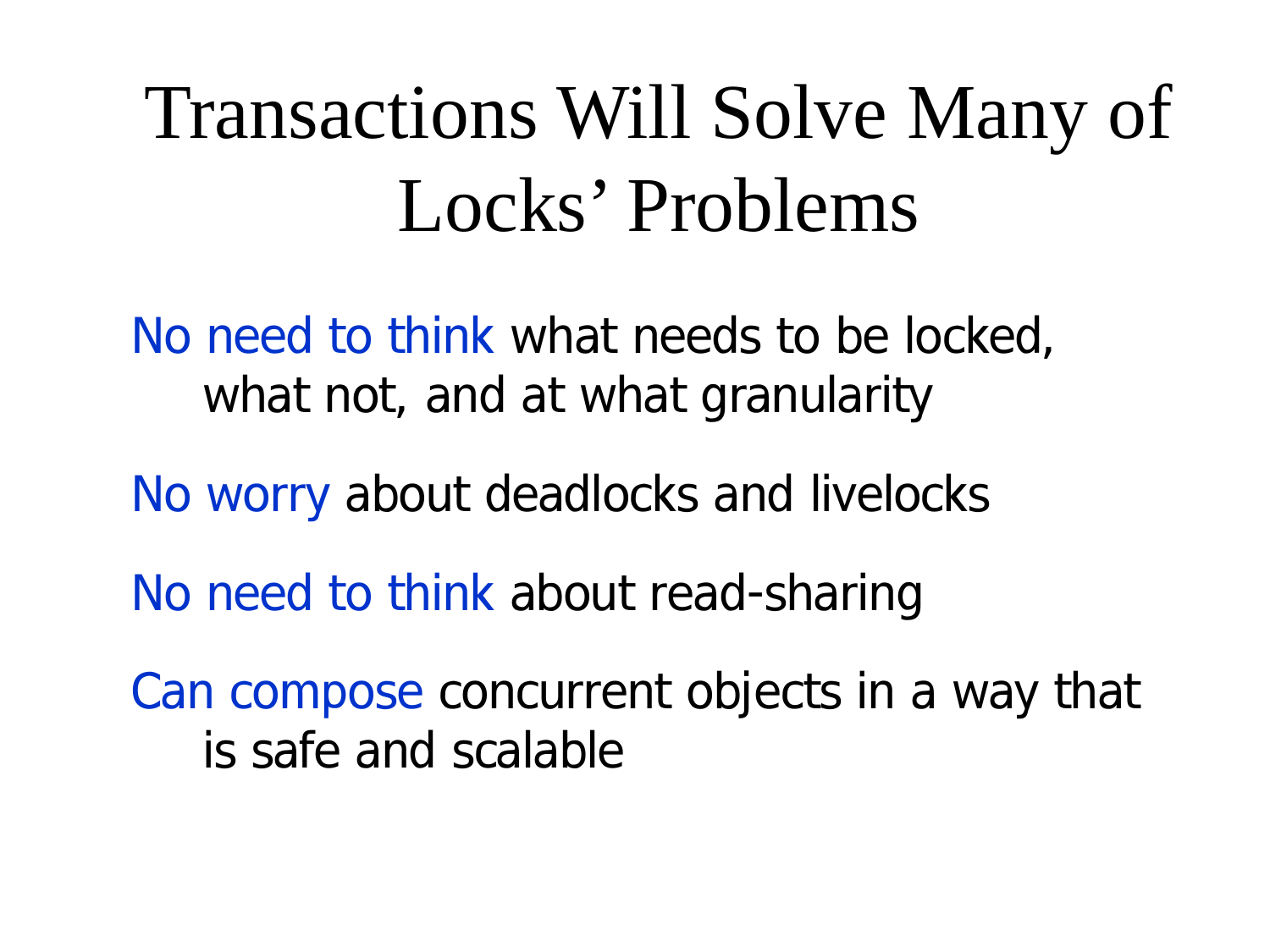

# Transactions Will Solve Many of Locks’ Problems

No need to think what needs to be locked, what not, and at what granularity
No worry about deadlocks and livelocks
No need to think about read-sharing
Can compose concurrent objects in a way that is safe and scalable